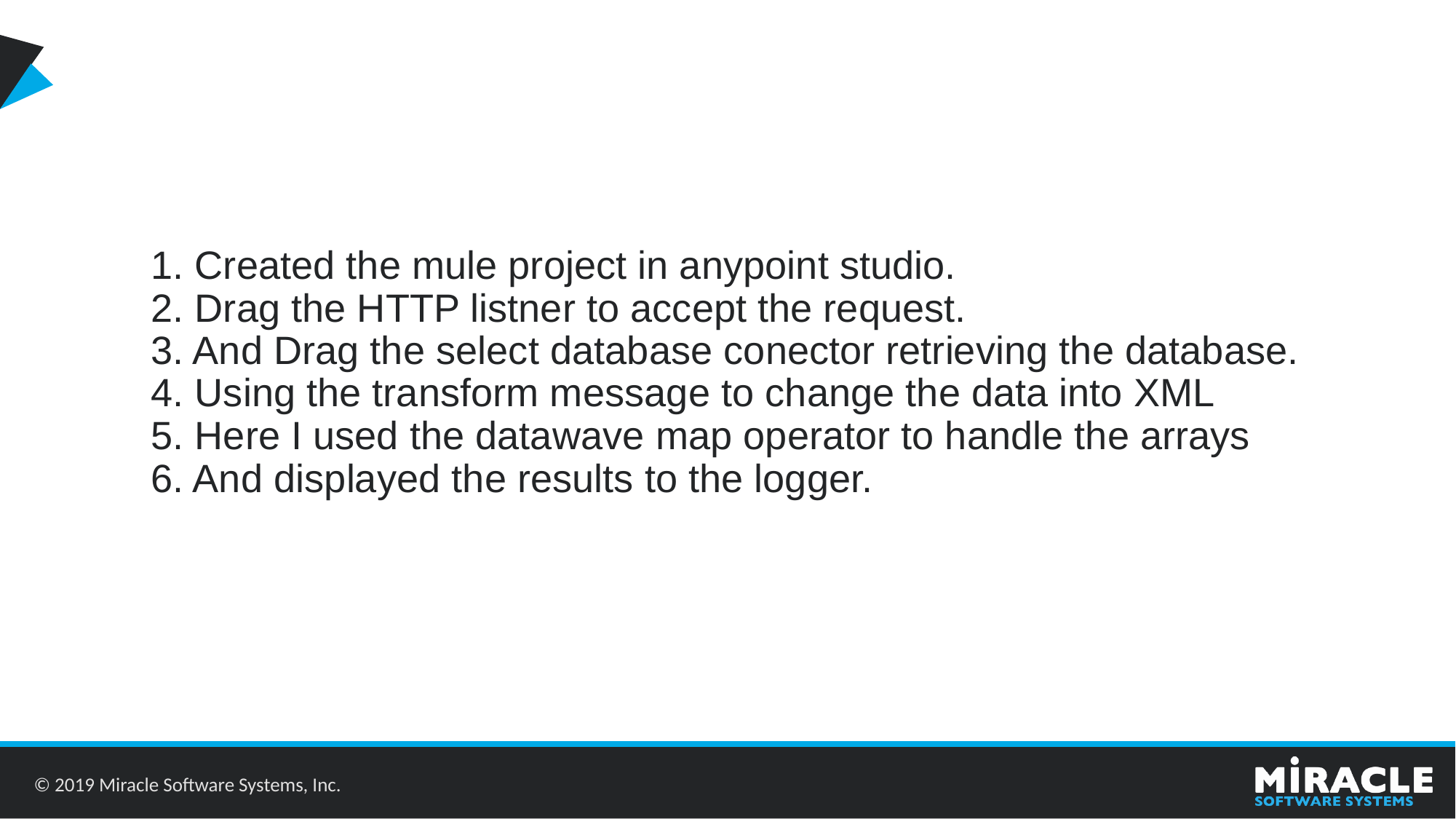

1. Created the mule project in anypoint studio.
     2. Drag the HTTP listner to accept the request.
     3. And Drag the select database conector retrieving the database.
     4. Using the transform message to change the data into XML
     5. Here I used the datawave map operator to handle the arrays
     6. And displayed the results to the logger.